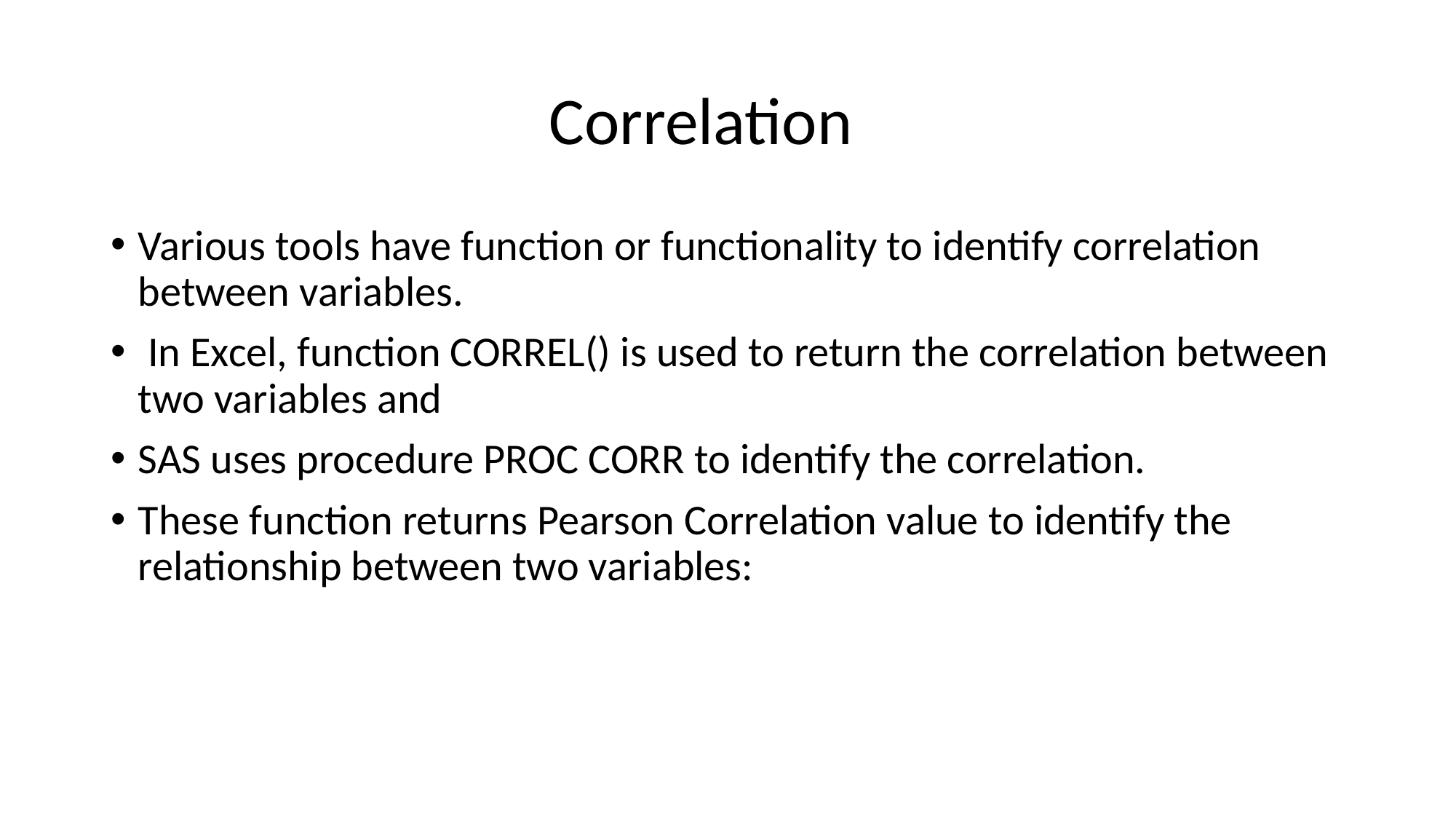

# Correlation
Various tools have function or functionality to identify correlation between variables.
 In Excel, function CORREL() is used to return the correlation between two variables and
SAS uses procedure PROC CORR to identify the correlation.
These function returns Pearson Correlation value to identify the relationship between two variables: